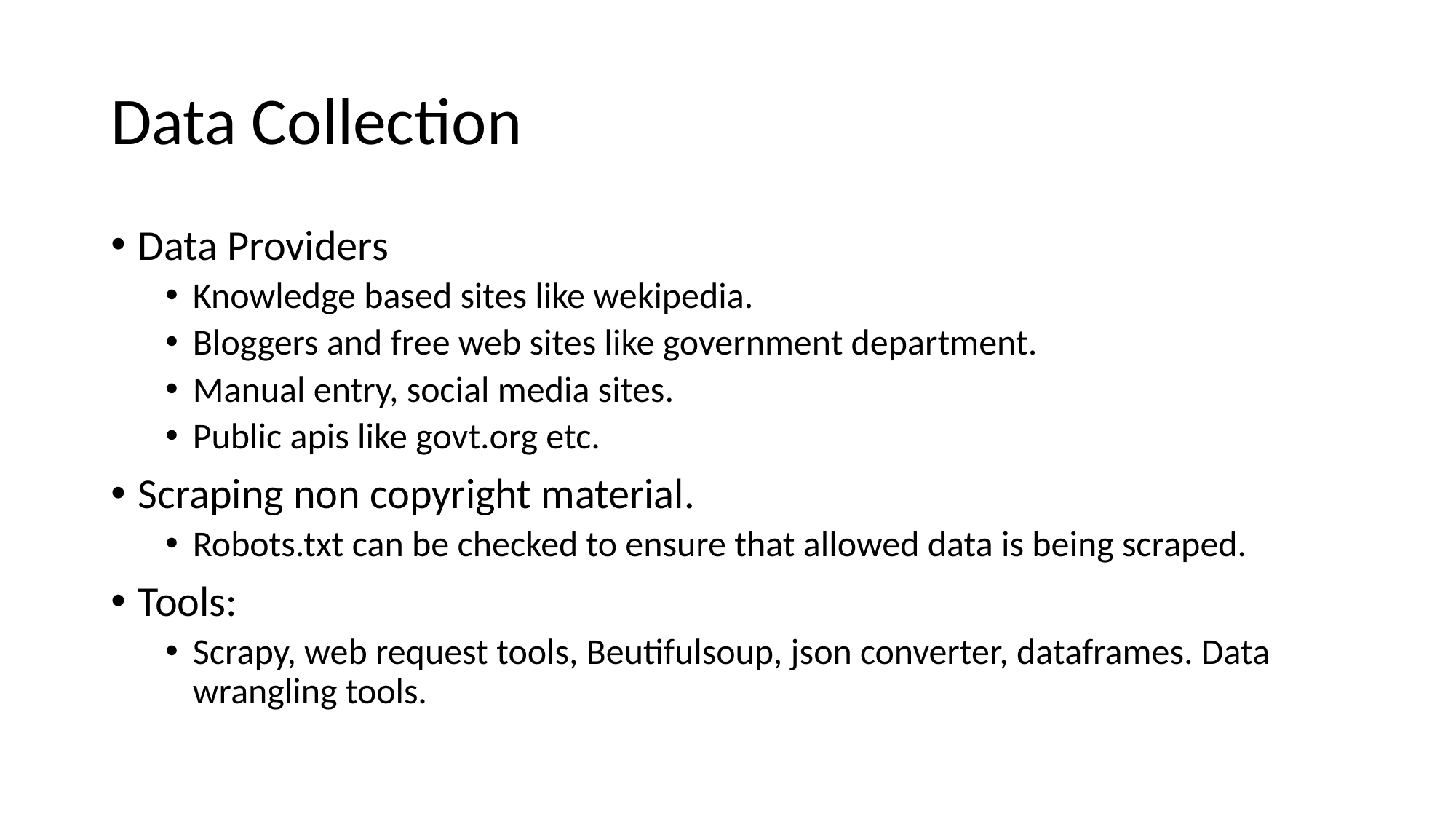

# Data Collection
Data Providers
Knowledge based sites like wekipedia.
Bloggers and free web sites like government department.
Manual entry, social media sites.
Public apis like govt.org etc.
Scraping non copyright material.
Robots.txt can be checked to ensure that allowed data is being scraped.
Tools:
Scrapy, web request tools, Beutifulsoup, json converter, dataframes. Data wrangling tools.